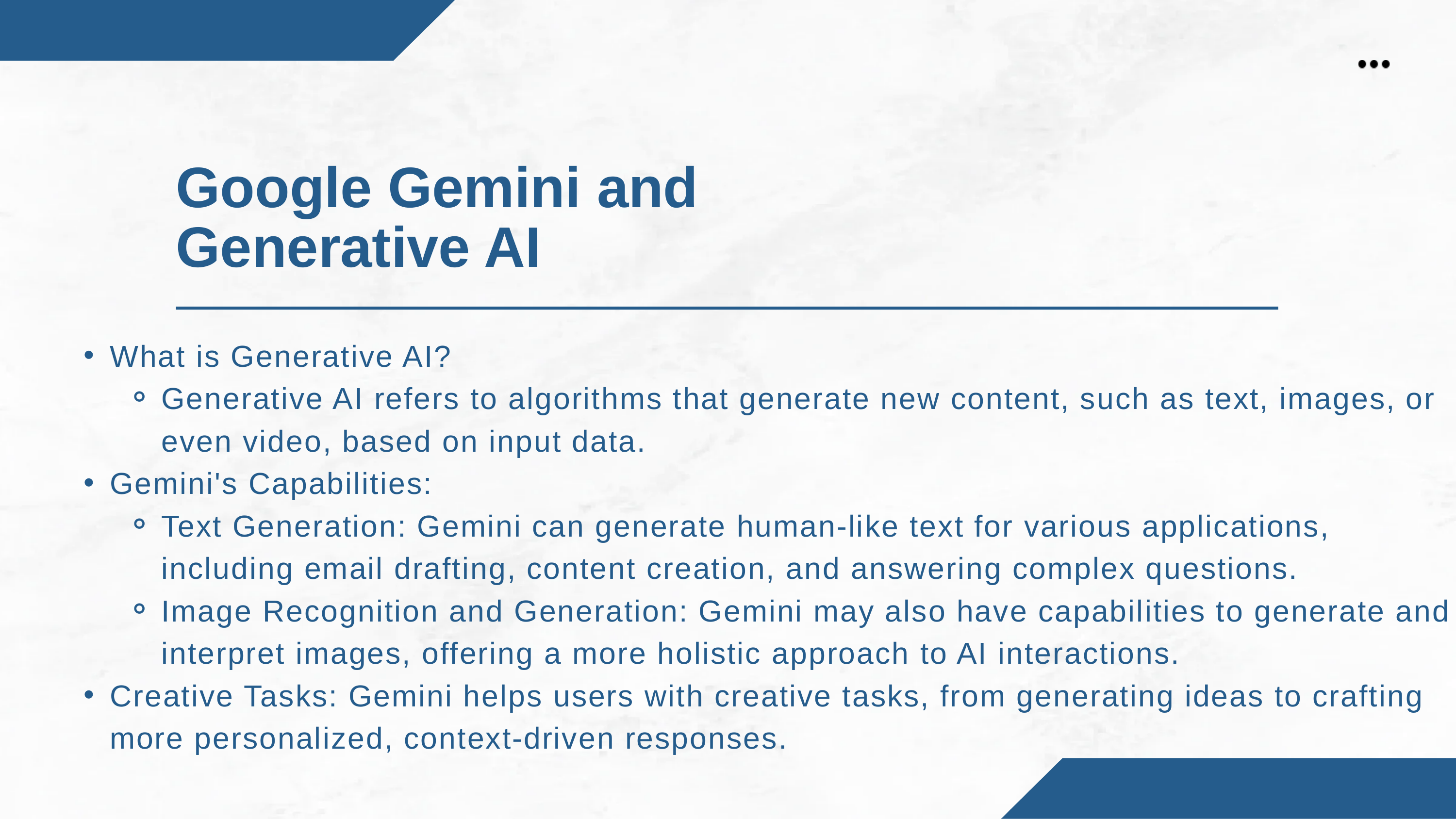

Google Gemini and Generative AI

What is Generative AI?
Generative AI refers to algorithms that generate new content, such as text, images, or even video, based on input data.
Gemini's Capabilities:
Text Generation: Gemini can generate human-like text for various applications, including email drafting, content creation, and answering complex questions.
Image Recognition and Generation: Gemini may also have capabilities to generate and interpret images, offering a more holistic approach to AI interactions.
Creative Tasks: Gemini helps users with creative tasks, from generating ideas to crafting more personalized, context-driven responses.